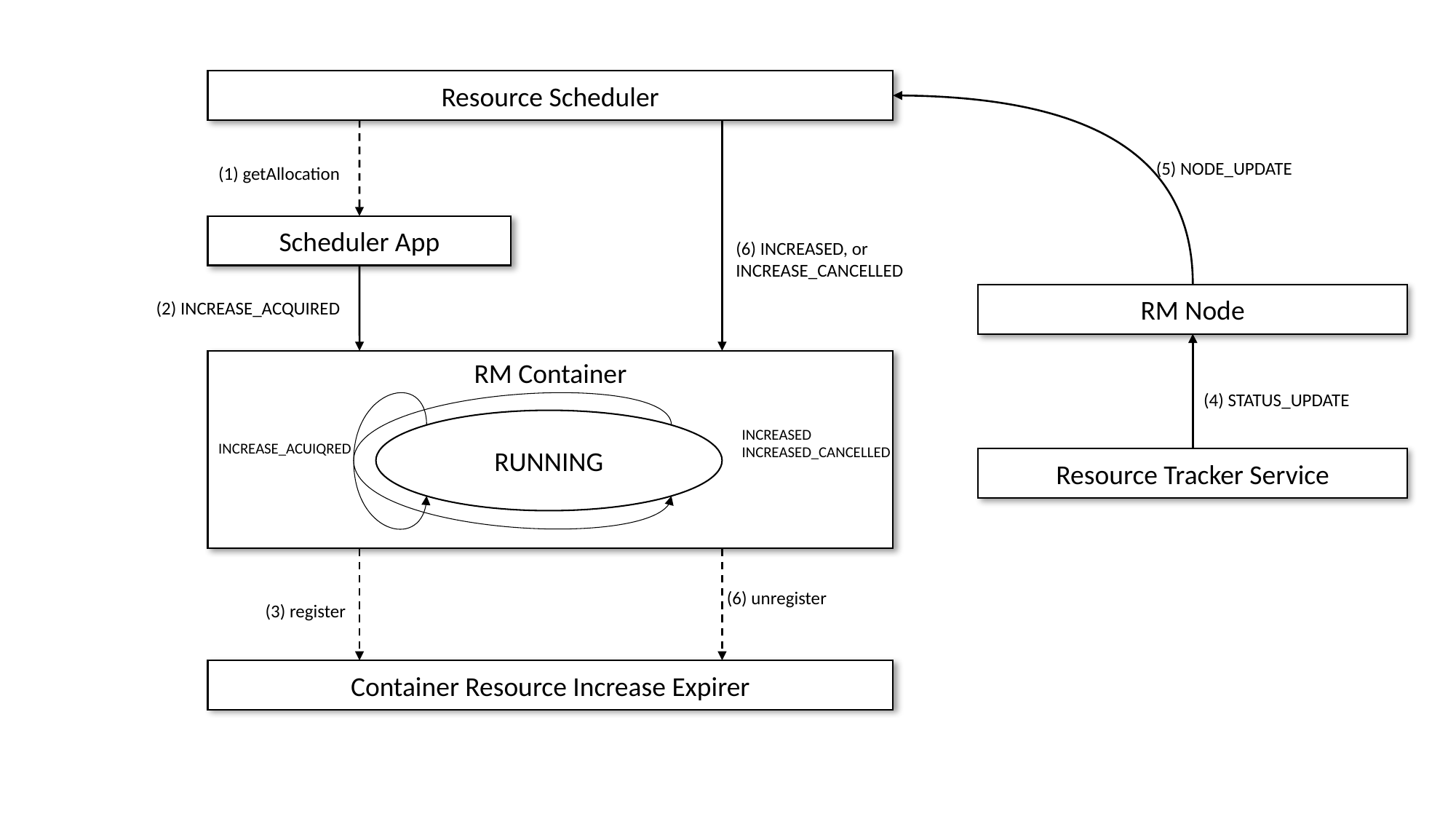

Resource Scheduler
(5) NODE_UPDATE
(1) getAllocation
Scheduler App
(6) INCREASED, or
INCREASE_CANCELLED
RM Node
(2) INCREASE_ACQUIRED
RM Container
(4) STATUS_UPDATE
RUNNING
INCREASED
INCREASED_CANCELLED
INCREASE_ACUIQRED
Resource Tracker Service
(6) unregister
(3) register
Container Resource Increase Expirer